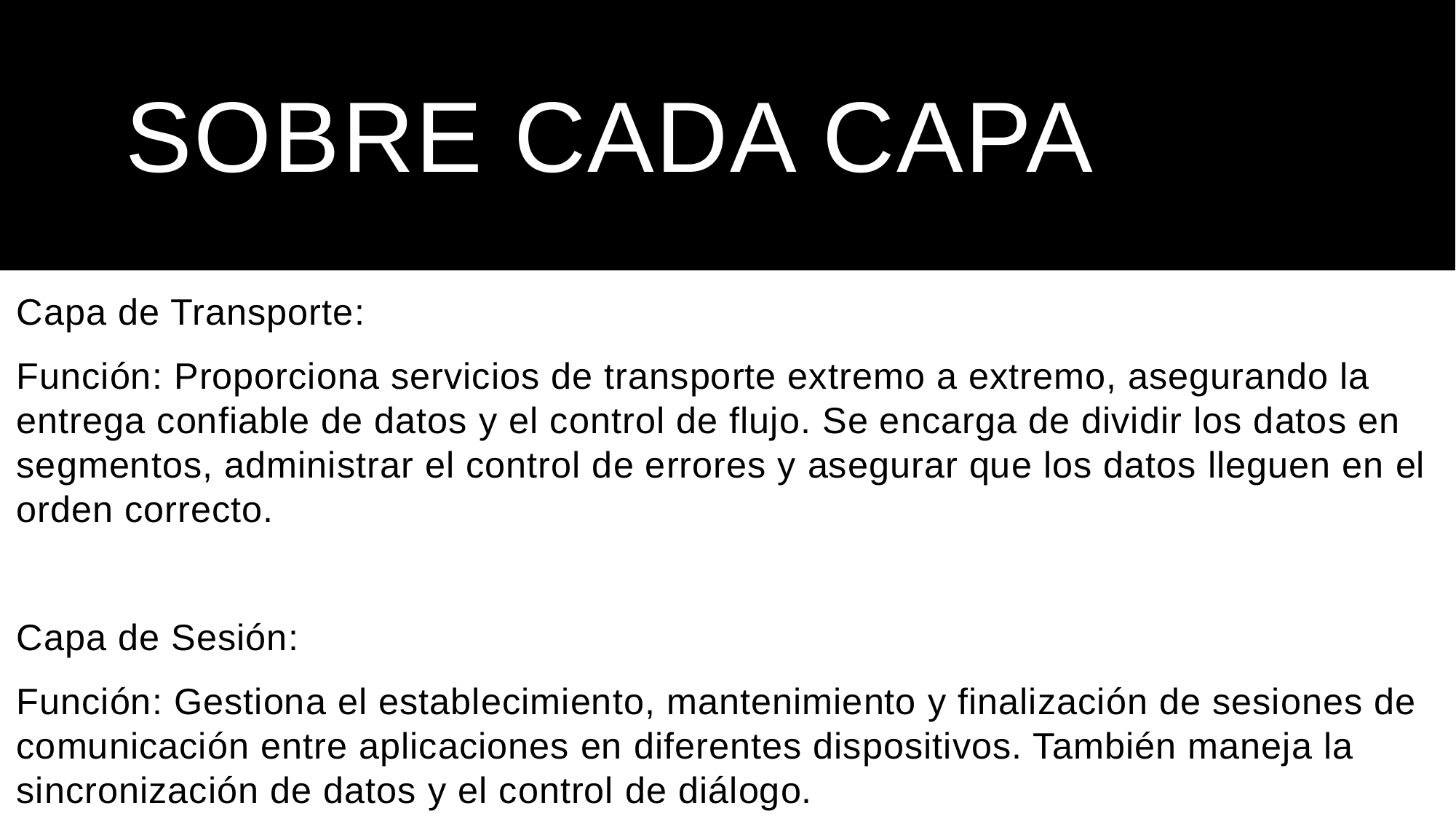

# SOBRE CADA CAPA
Capa de Transporte:
Función: Proporciona servicios de transporte extremo a extremo, asegurando la entrega confiable de datos y el control de flujo. Se encarga de dividir los datos en segmentos, administrar el control de errores y asegurar que los datos lleguen en el orden correcto.

Capa de Sesión:
Función: Gestiona el establecimiento, mantenimiento y finalización de sesiones de comunicación entre aplicaciones en diferentes dispositivos. También maneja la sincronización de datos y el control de diálogo.